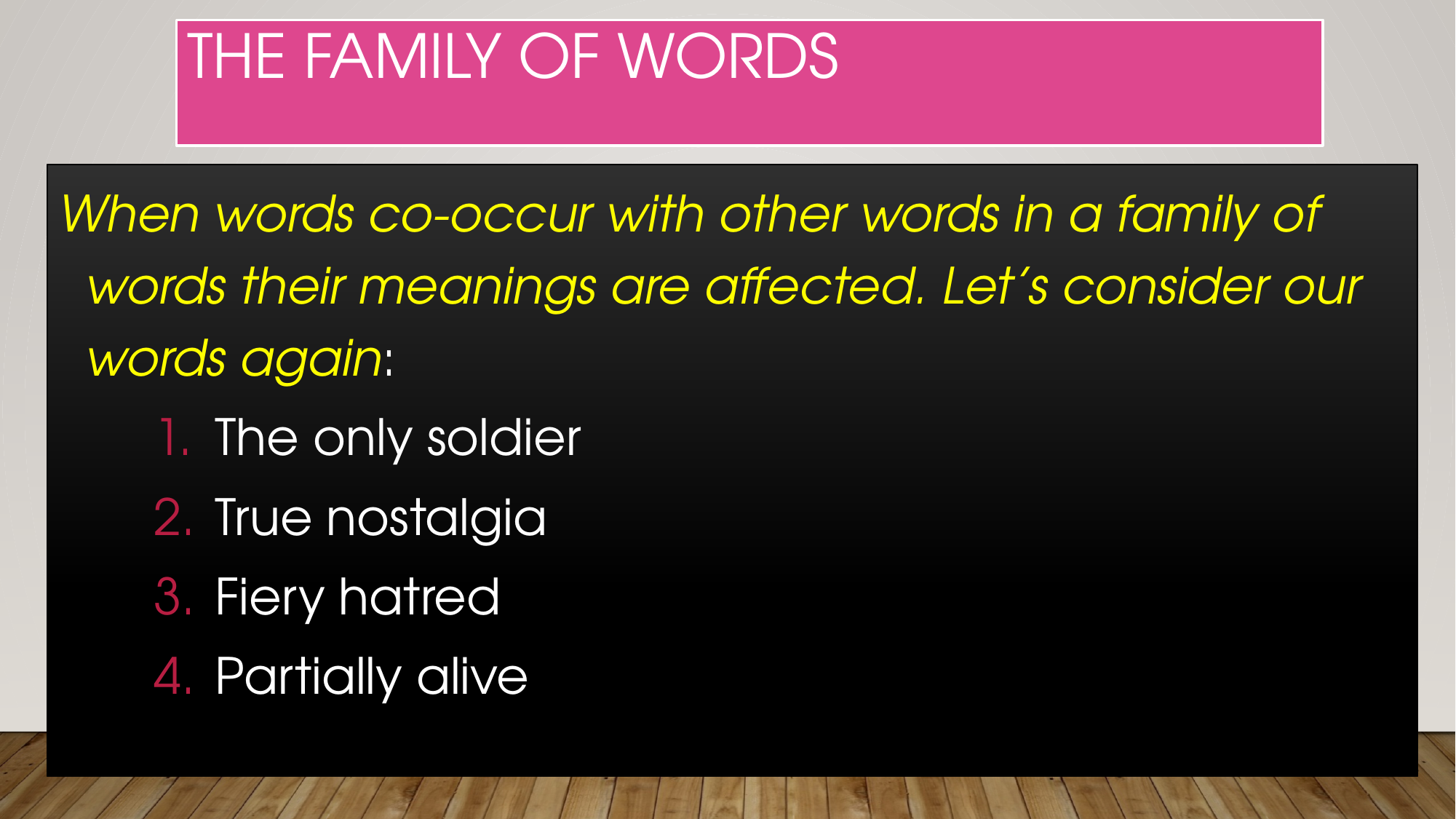

# THE FAMILY OF WORDS
When words co-occur with other words in a family of words their meanings are affected. Let’s consider our words again:
The only soldier
True nostalgia
Fiery hatred
Partially alive